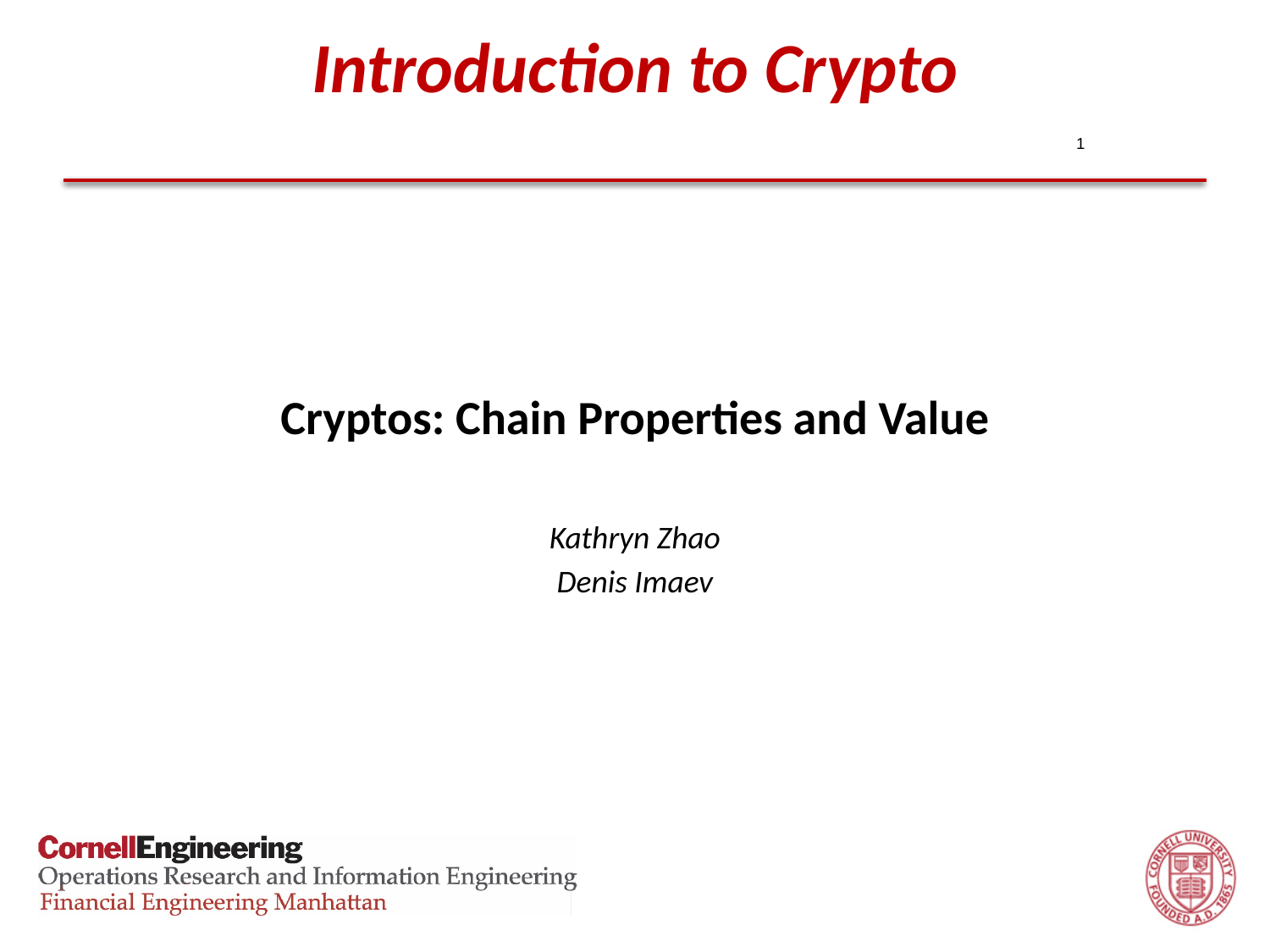

# Introduction to Crypto
1

Cryptos: Chain Properties and Value

Kathryn Zhao
Denis Imaev